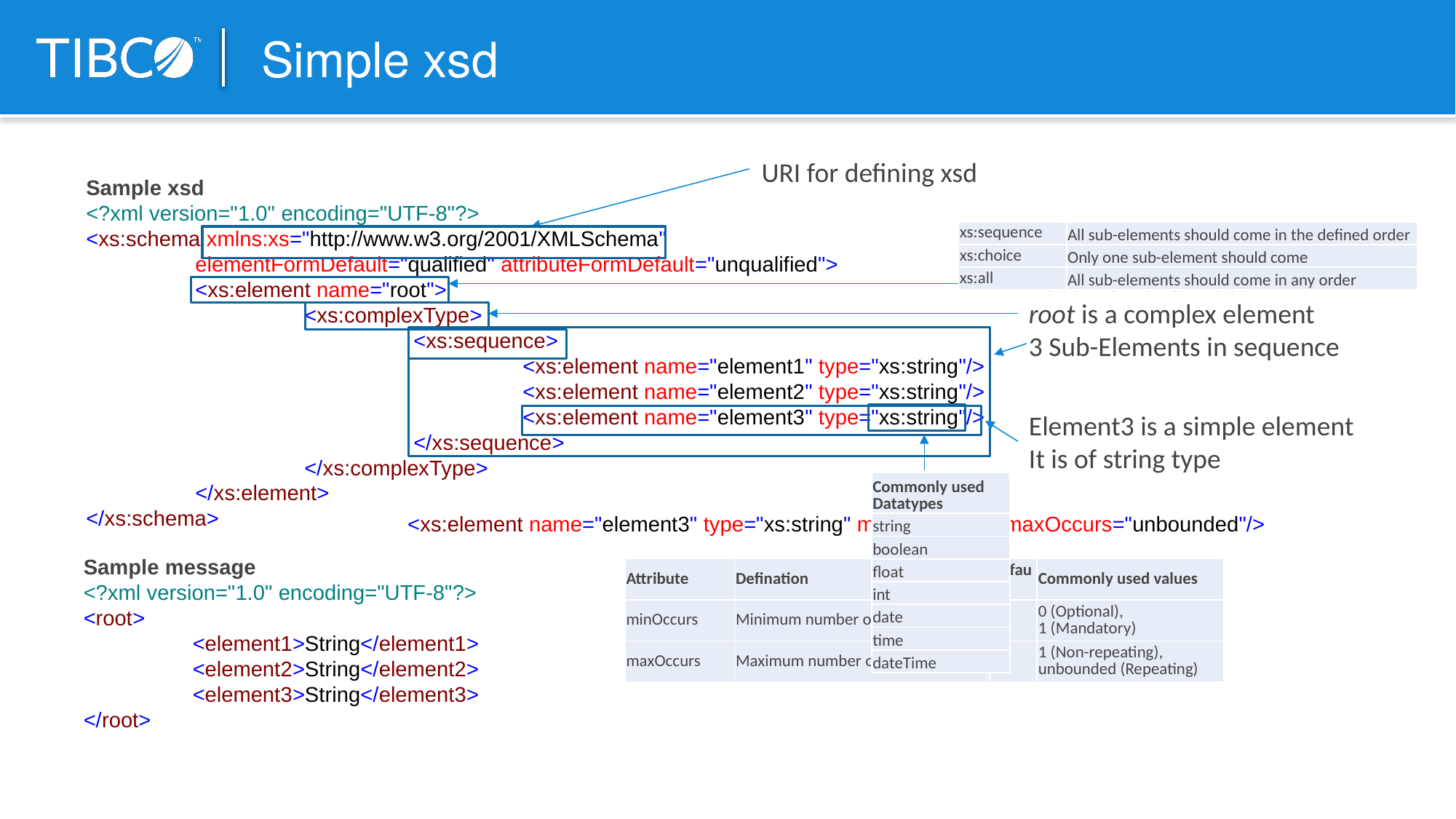

# Simple xsd
URI for defining xsd

Sample xsd
<?xml version="1.0" encoding="UTF-8"?>
<xs:schema xmlns:xs="http://www.w3.org/2001/XMLSchema"
	elementFormDefault="qualified" attributeFormDefault="unqualified">
	<xs:element name="root">
		<xs:complexType>
			<xs:sequence>
				<xs:element name="element1" type="xs:string"/>
				<xs:element name="element2" type="xs:string"/>
				<xs:element name="element3" type="xs:string"/>
			</xs:sequence>
		</xs:complexType>
	</xs:element>
</xs:schema>
| xs:sequence | All sub-elements should come in the defined order |
| --- | --- |
| xs:choice | Only one sub-element should come |
| xs:all | All sub-elements should come in any order |
Root Element: "root"
root is a complex element
3 Sub-Elements in sequence

Element3 is a simple element
It is of string type

| Commonly used Datatypes |
| --- |
| string |
| boolean |
| float |
| int |
| date |
| time |
| dateTime |
<xs:element name="element3" type="xs:string" minOccurs="1" maxOccurs="unbounded"/>
Sample message
<?xml version="1.0" encoding="UTF-8"?>
<root>
	<element1>String</element1>
	<element2>String</element2>
	<element3>String</element3>
</root>
| Attribute | Defination | Default | Commonly used values |
| --- | --- | --- | --- |
| minOccurs | Minimum number of occurences | 1 | 0 (Optional), 1 (Mandatory) |
| maxOccurs | Maximum number of occurences | 1 | 1 (Non-repeating), unbounded (Repeating) |